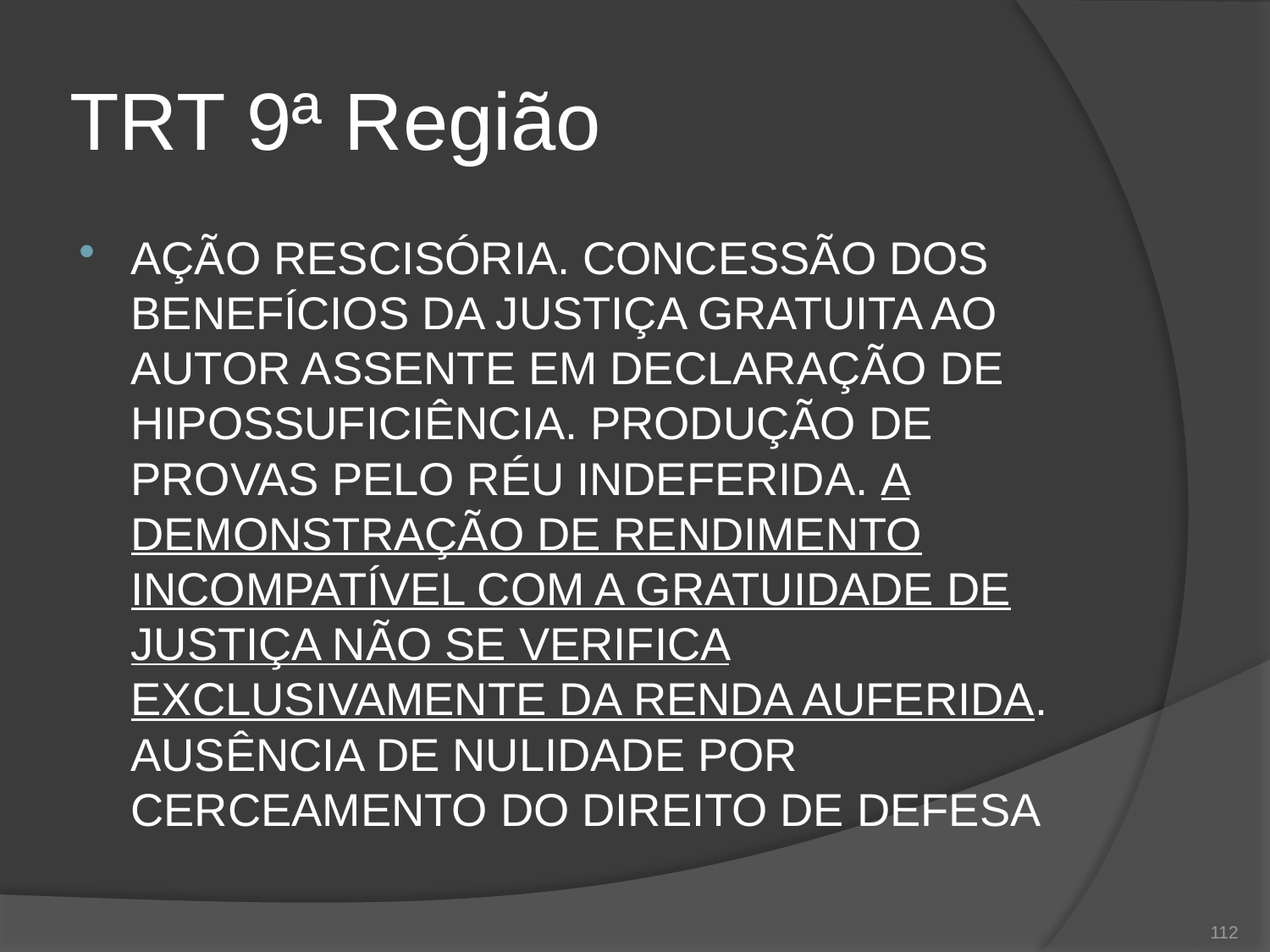

# TRT 9ª Região
AÇÃO RESCISÓRIA. CONCESSÃO DOS BENEFÍCIOS DA JUSTIÇA GRATUITA AO AUTOR ASSENTE EM DECLARAÇÃO DE HIPOSSUFICIÊNCIA. PRODUÇÃO DE PROVAS PELO RÉU INDEFERIDA. A DEMONSTRAÇÃO DE RENDIMENTO INCOMPATÍVEL COM A GRATUIDADE DE JUSTIÇA NÃO SE VERIFICA EXCLUSIVAMENTE DA RENDA AUFERIDA. AUSÊNCIA DE NULIDADE POR CERCEAMENTO DO DIREITO DE DEFESA
112